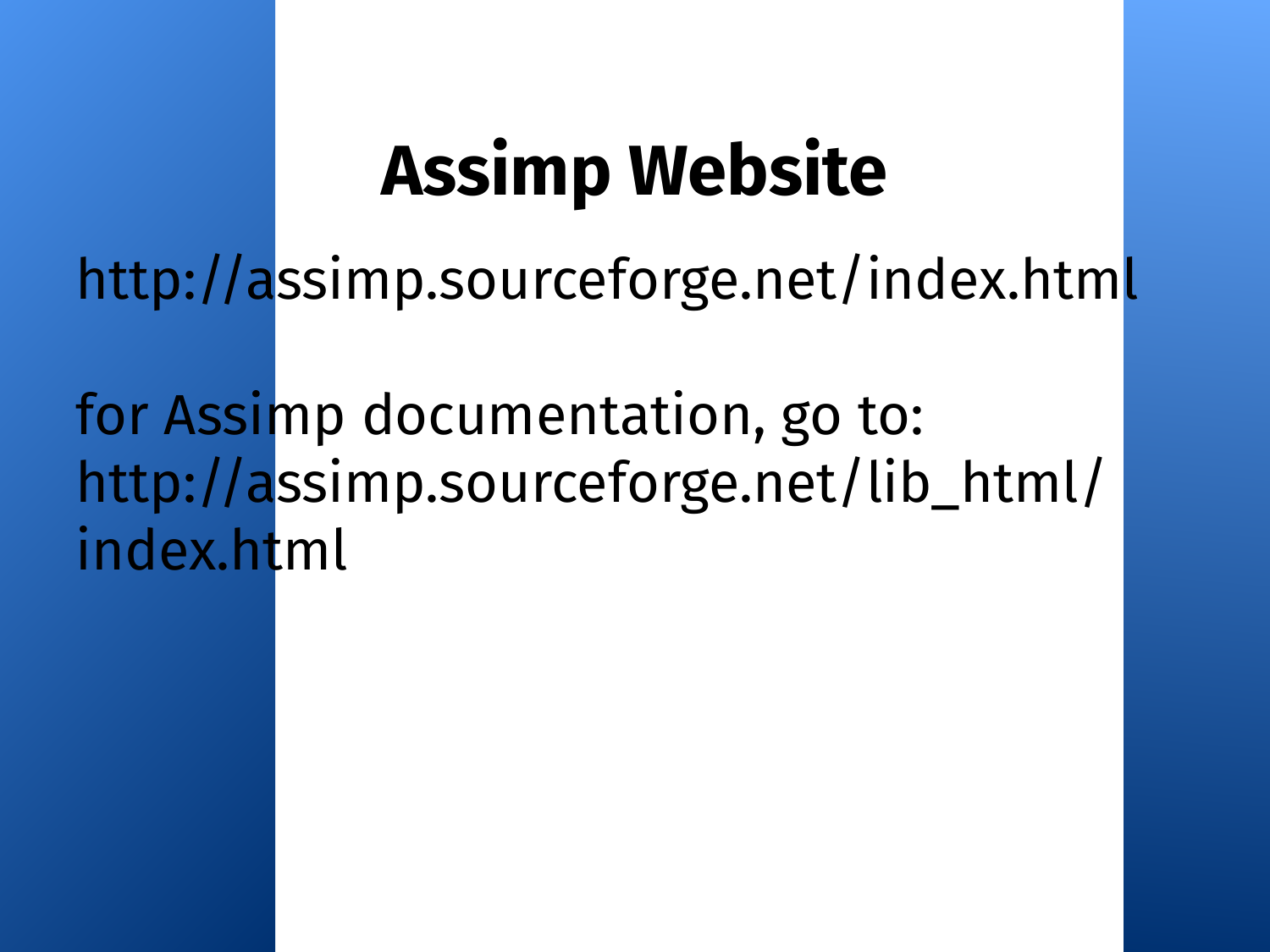

Assimp Website
http://assimp.sourceforge.net/index.html

for Assimp documentation, go to:
http://assimp.sourceforge.net/lib_html/index.html